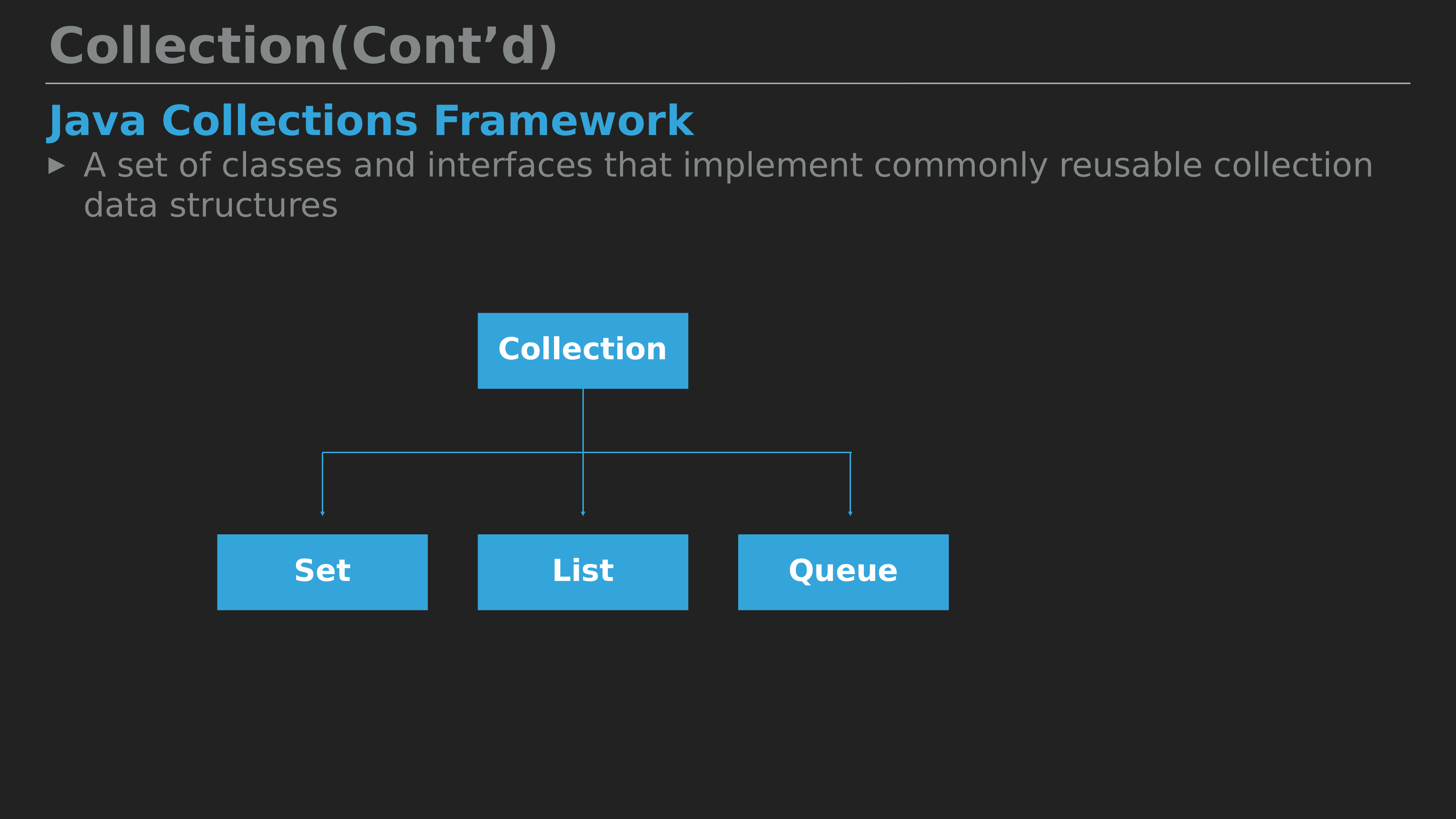

Collection(Cont’d)
Java Collections Framework
A set of classes and interfaces that implement commonly reusable collection data structures
Collection
Queue
Set
List